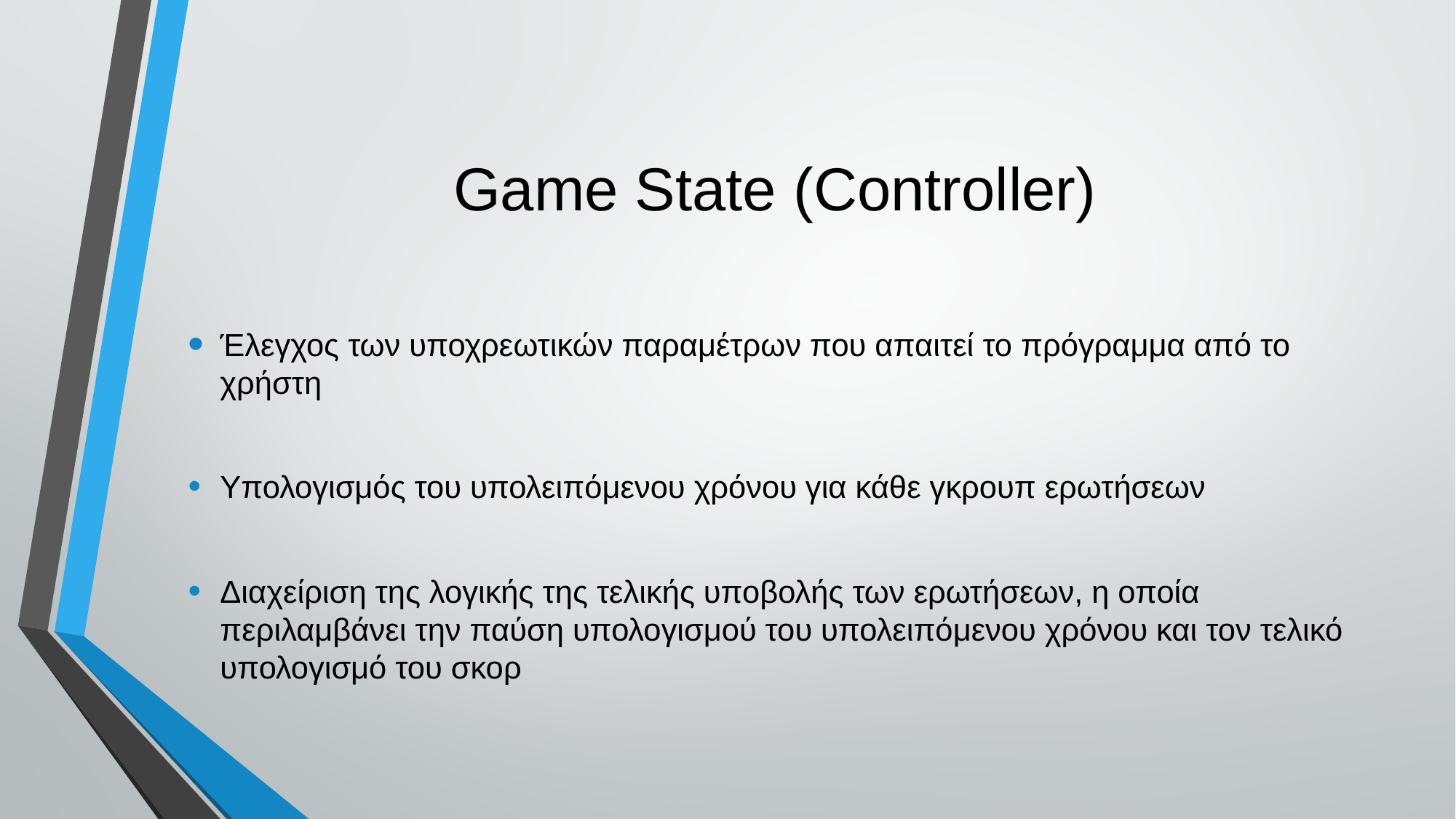

# Game State (Controller)
Έλεγχος των υποχρεωτικών παραμέτρων που απαιτεί το πρόγραμμα από το χρήστη

Υπολογισμός του υπολειπόμενου χρόνου για κάθε γκρουπ ερωτήσεων

Διαχείριση της λογικής της τελικής υποβολής των ερωτήσεων, η οποία περιλαμβάνει την παύση υπολογισμού του υπολειπόμενου χρόνου και τον τελικό υπολογισμό του σκορ